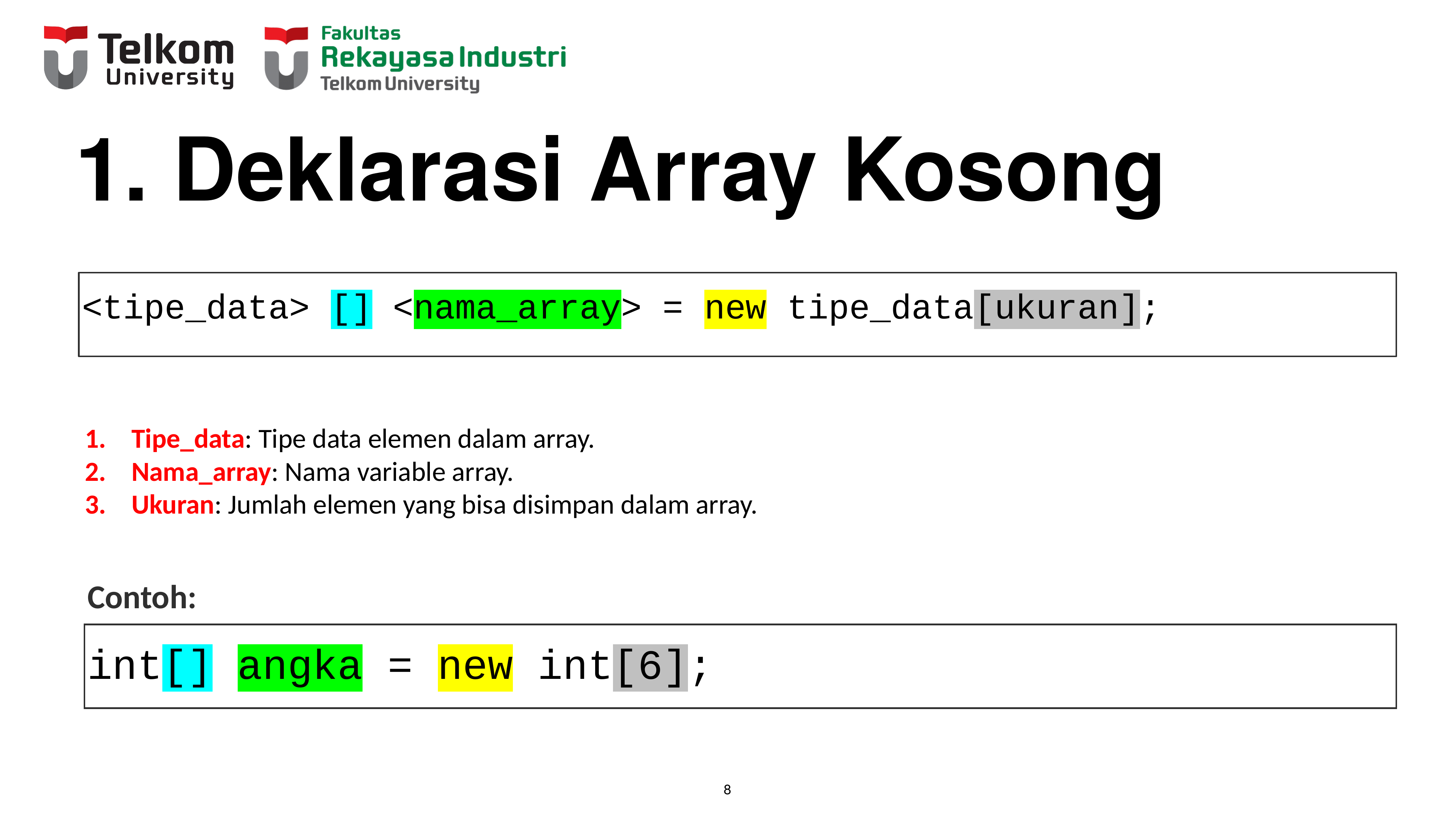

# 1. Deklarasi Array Kosong
<tipe_data> [] <nama_array> = new tipe_data[ukuran];
Tipe_data: Tipe data elemen dalam array.
Nama_array: Nama variable array.
Ukuran: Jumlah elemen yang bisa disimpan dalam array.
Contoh:
int[] angka = new int[6];

8